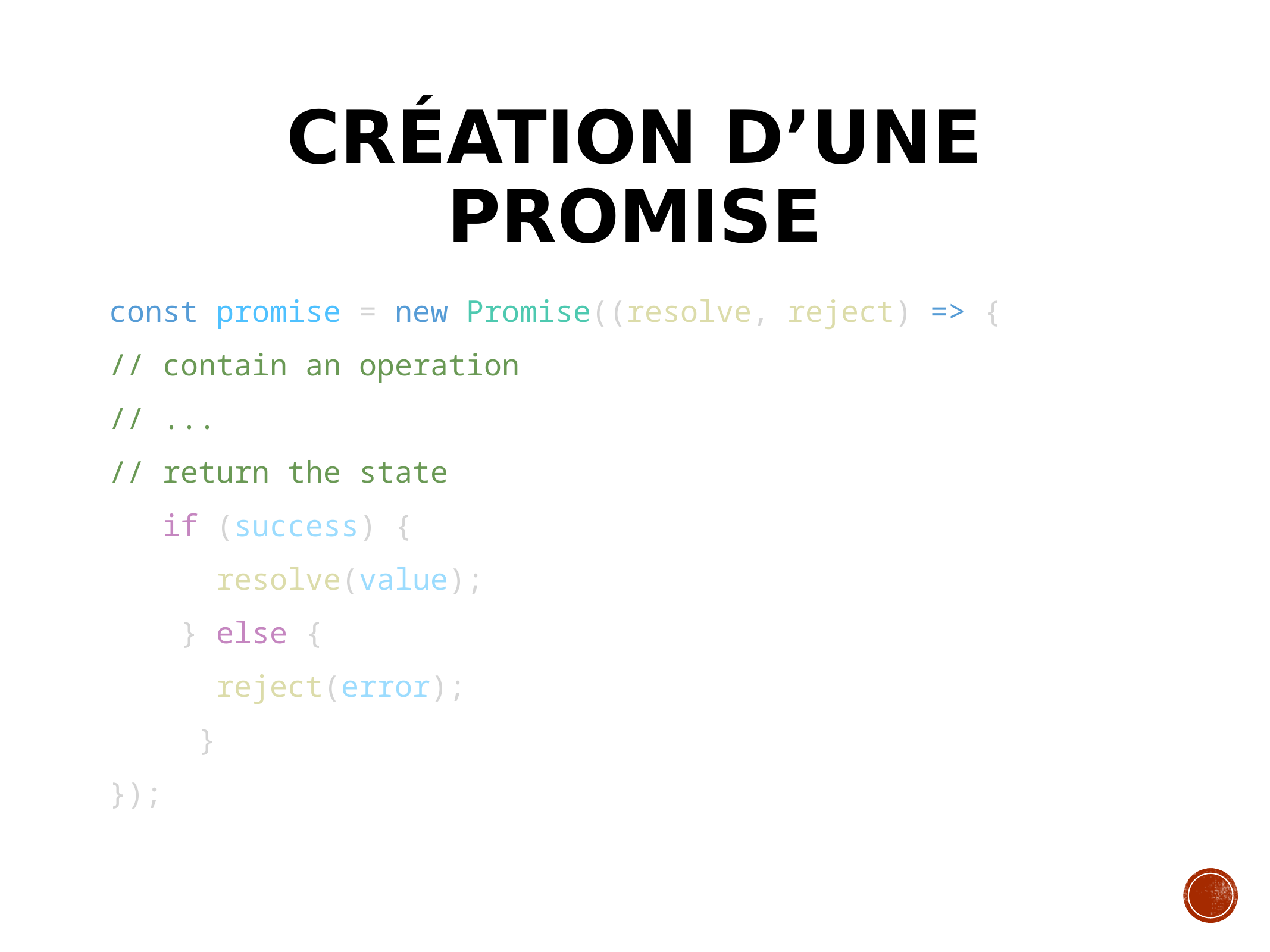

# Création d’une Promise
const promise = new Promise((resolve, reject) => {
// contain an operation
// ...
// return the state
   if (success) {
      resolve(value);
    } else {
      reject(error);
     }
});
5